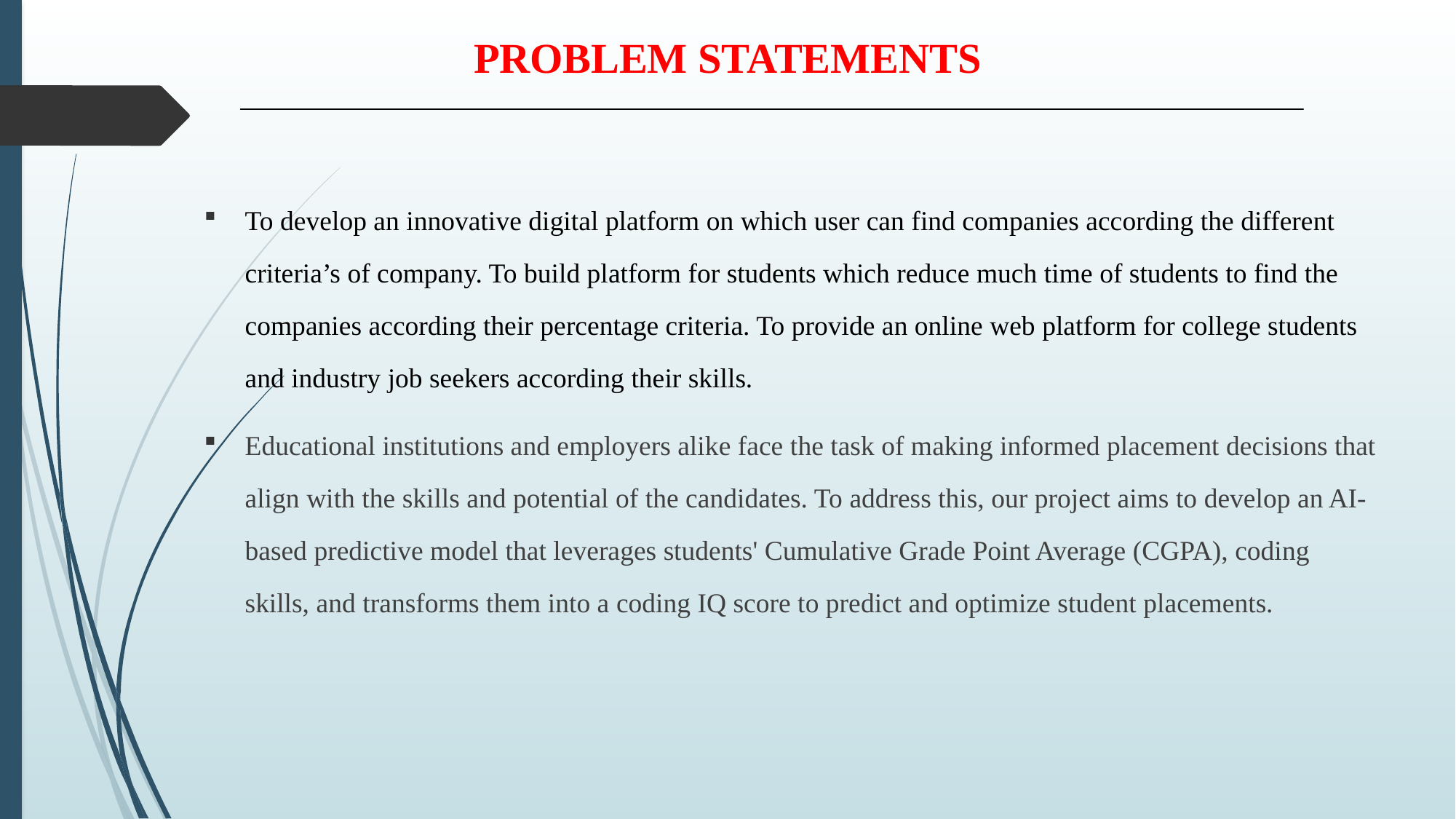

# PROBLEM STATEMENTS
To develop an innovative digital platform on which user can find companies according the different criteria’s of company. To build platform for students which reduce much time of students to find the companies according their percentage criteria. To provide an online web platform for college students and industry job seekers according their skills.
Educational institutions and employers alike face the task of making informed placement decisions that align with the skills and potential of the candidates. To address this, our project aims to develop an AI-based predictive model that leverages students' Cumulative Grade Point Average (CGPA), coding skills, and transforms them into a coding IQ score to predict and optimize student placements.